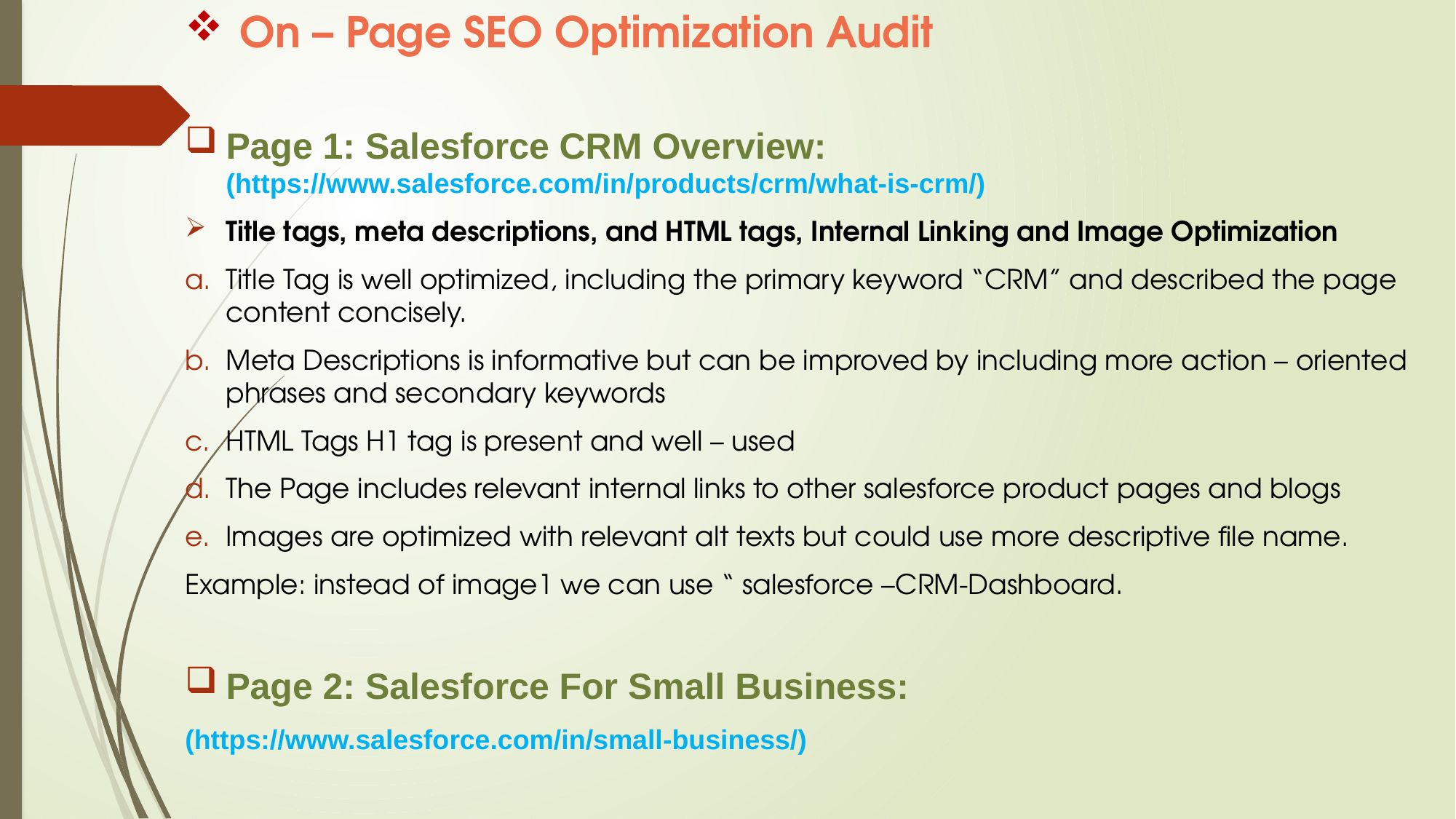

On – Page SEO Optimization Audit

Page 1: Salesforce CRM Overview: (https://www.salesforce.com/in/products/crm/what-is-crm/)
Title tags, meta descriptions, and HTML tags, Internal Linking and Image Optimization
Title Tag is well optimized, including the primary keyword “CRM” and described the page content concisely.
Meta Descriptions is informative but can be improved by including more action – oriented phrases and secondary keywords
HTML Tags H1 tag is present and well – used
The Page includes relevant internal links to other salesforce product pages and blogs
Images are optimized with relevant alt texts but could use more descriptive file name.
Example: instead of image1 we can use “ salesforce –CRM-Dashboard.

Page 2: Salesforce For Small Business:
(https://www.salesforce.com/in/small-business/)